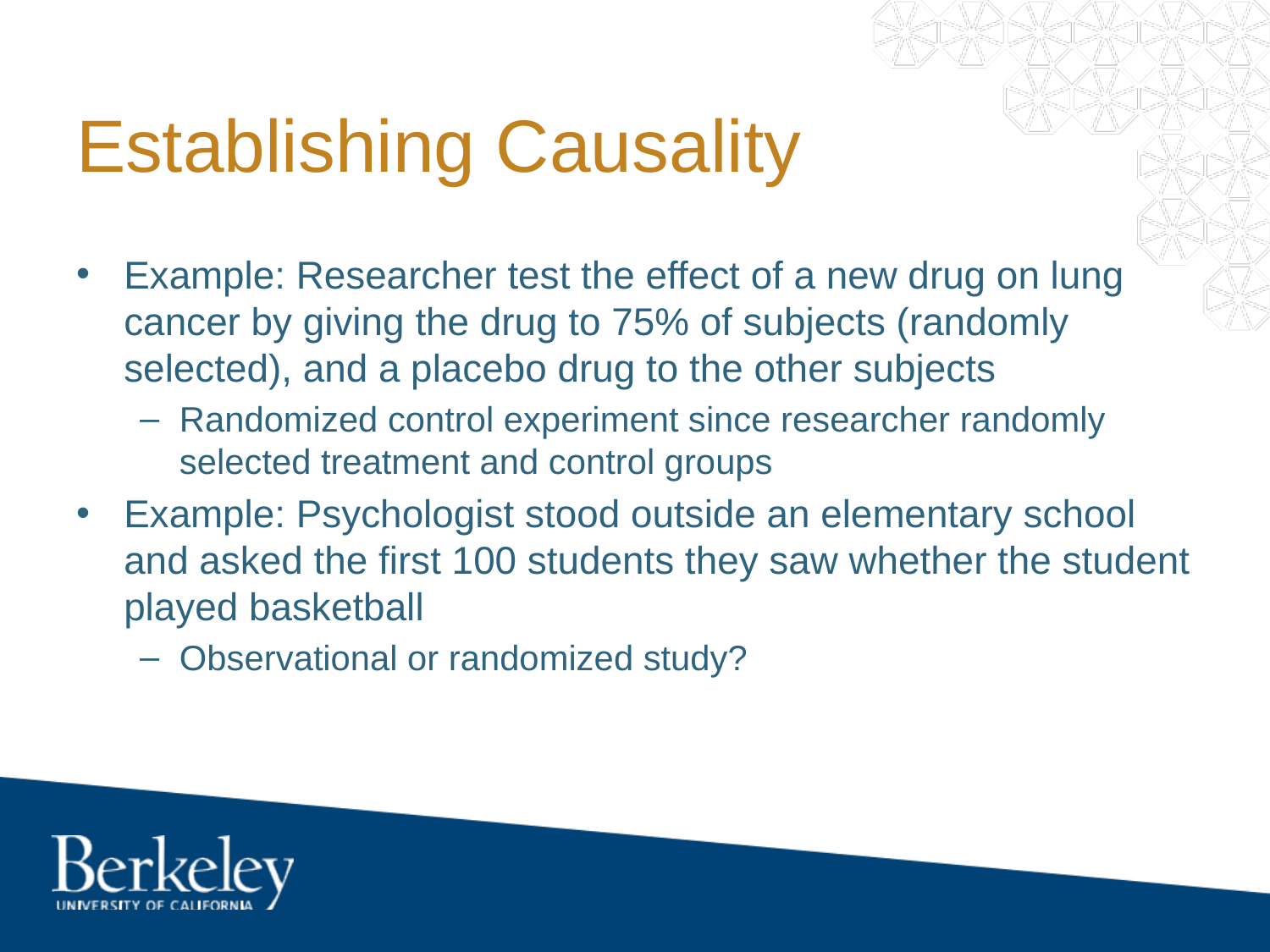

# Establishing Causality
Example: Researcher test the effect of a new drug on lung cancer by giving the drug to 75% of subjects (randomly selected), and a placebo drug to the other subjects
Randomized control experiment since researcher randomly selected treatment and control groups
Example: Psychologist stood outside an elementary school and asked the first 100 students they saw whether the student played basketball
Observational or randomized study?